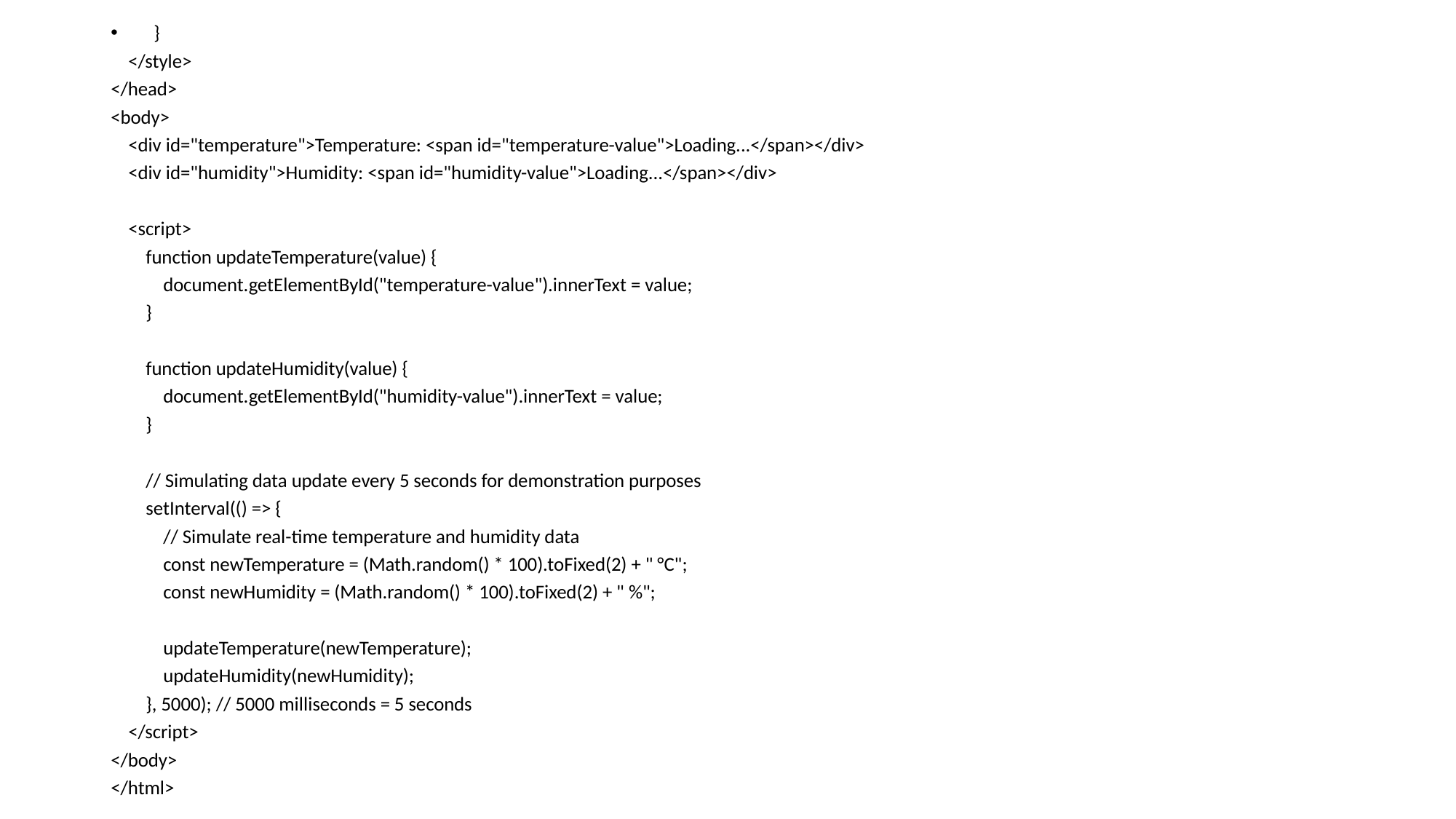

}
    </style>
</head>
<body>
    <div id="temperature">Temperature: <span id="temperature-value">Loading...</span></div>
    <div id="humidity">Humidity: <span id="humidity-value">Loading...</span></div>

    <script>
        function updateTemperature(value) {
            document.getElementById("temperature-value").innerText = value;
        }

        function updateHumidity(value) {
            document.getElementById("humidity-value").innerText = value;
        }

        // Simulating data update every 5 seconds for demonstration purposes
        setInterval(() => {
            // Simulate real-time temperature and humidity data
            const newTemperature = (Math.random() * 100).toFixed(2) + " °C";
            const newHumidity = (Math.random() * 100).toFixed(2) + " %";

            updateTemperature(newTemperature);
            updateHumidity(newHumidity);
        }, 5000); // 5000 milliseconds = 5 seconds
    </script>
</body>
</html>